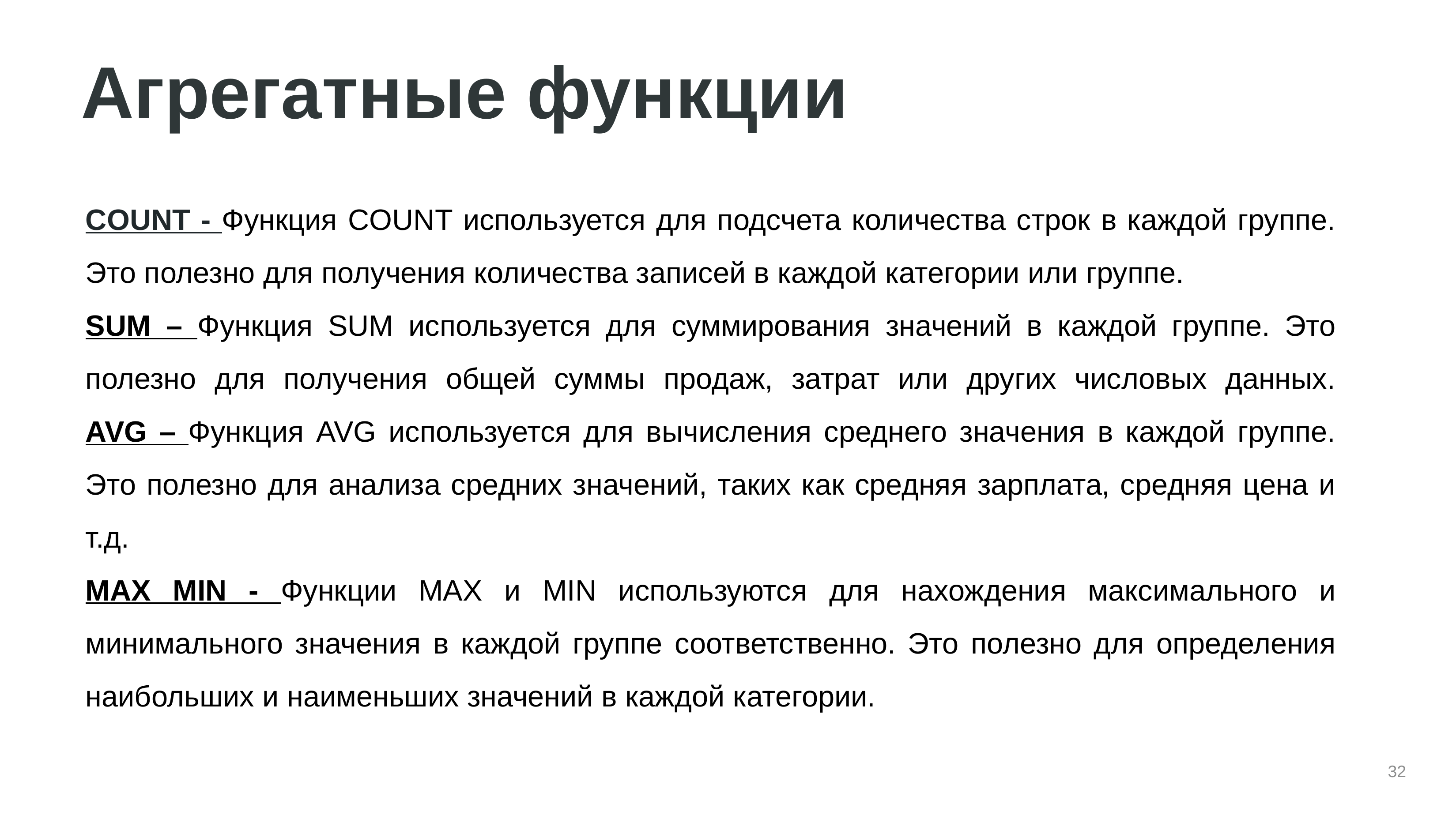

# Агрегатные функции
COUNT - Функция COUNT используется для подсчета количества строк в каждой группе. Это полезно для получения количества записей в каждой категории или группе.
SUM – Функция SUM используется для суммирования значений в каждой группе. Это полезно для получения общей суммы продаж, затрат или других числовых данных.
AVG – Функция AVG используется для вычисления среднего значения в каждой группе. Это полезно для анализа средних значений, таких как средняя зарплата, средняя цена и т.д.
MAX MIN - Функции MAX и MIN используются для нахождения максимального и минимального значения в каждой группе соответственно. Это полезно для определения наибольших и наименьших значений в каждой категории.
32